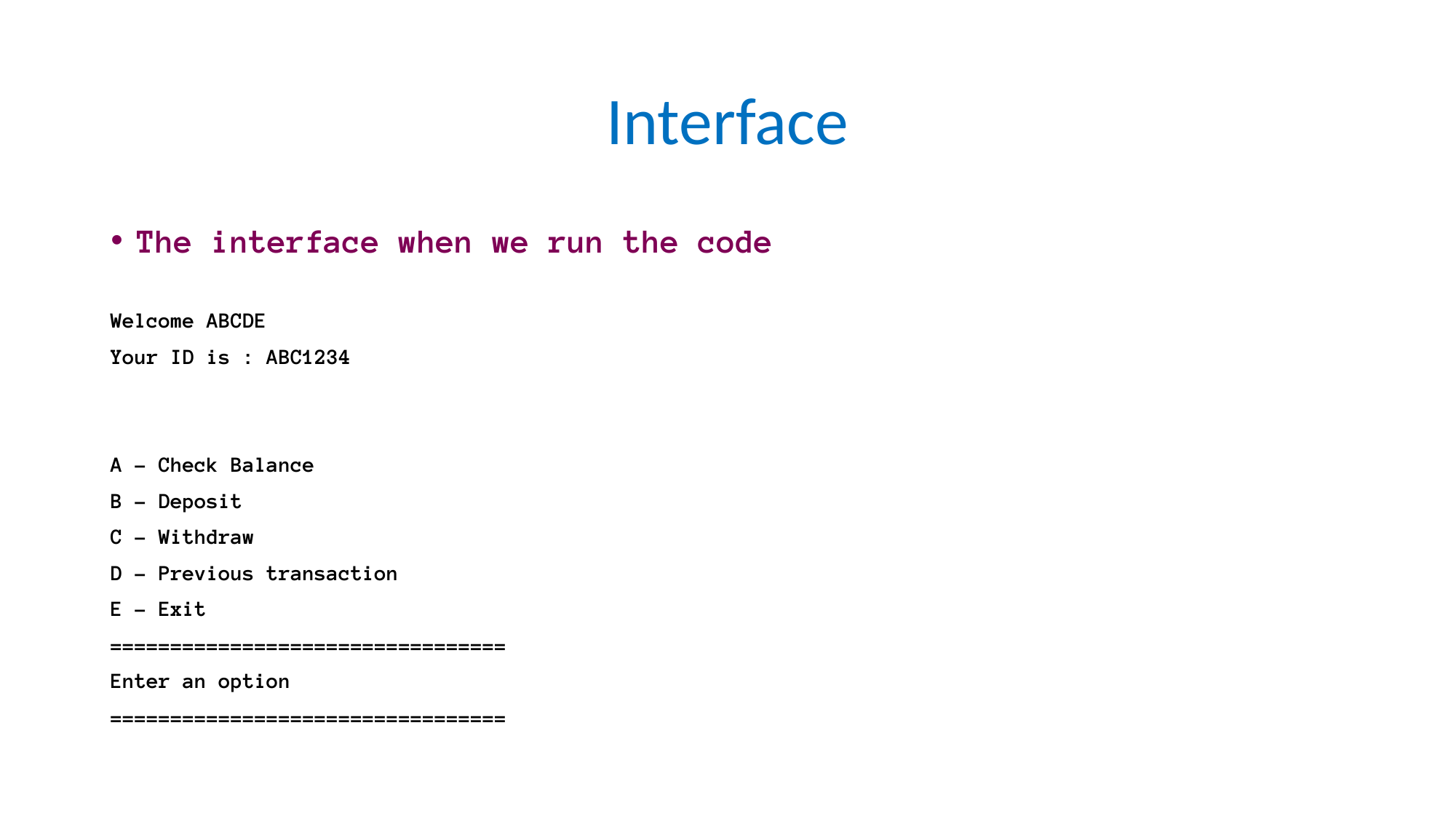

# Interface
The interface when we run the code

Welcome ABCDE
Your ID is : ABC1234

A - Check Balance
B - Deposit
C - Withdraw
D - Previous transaction
E - Exit
=================================
Enter an option
=================================